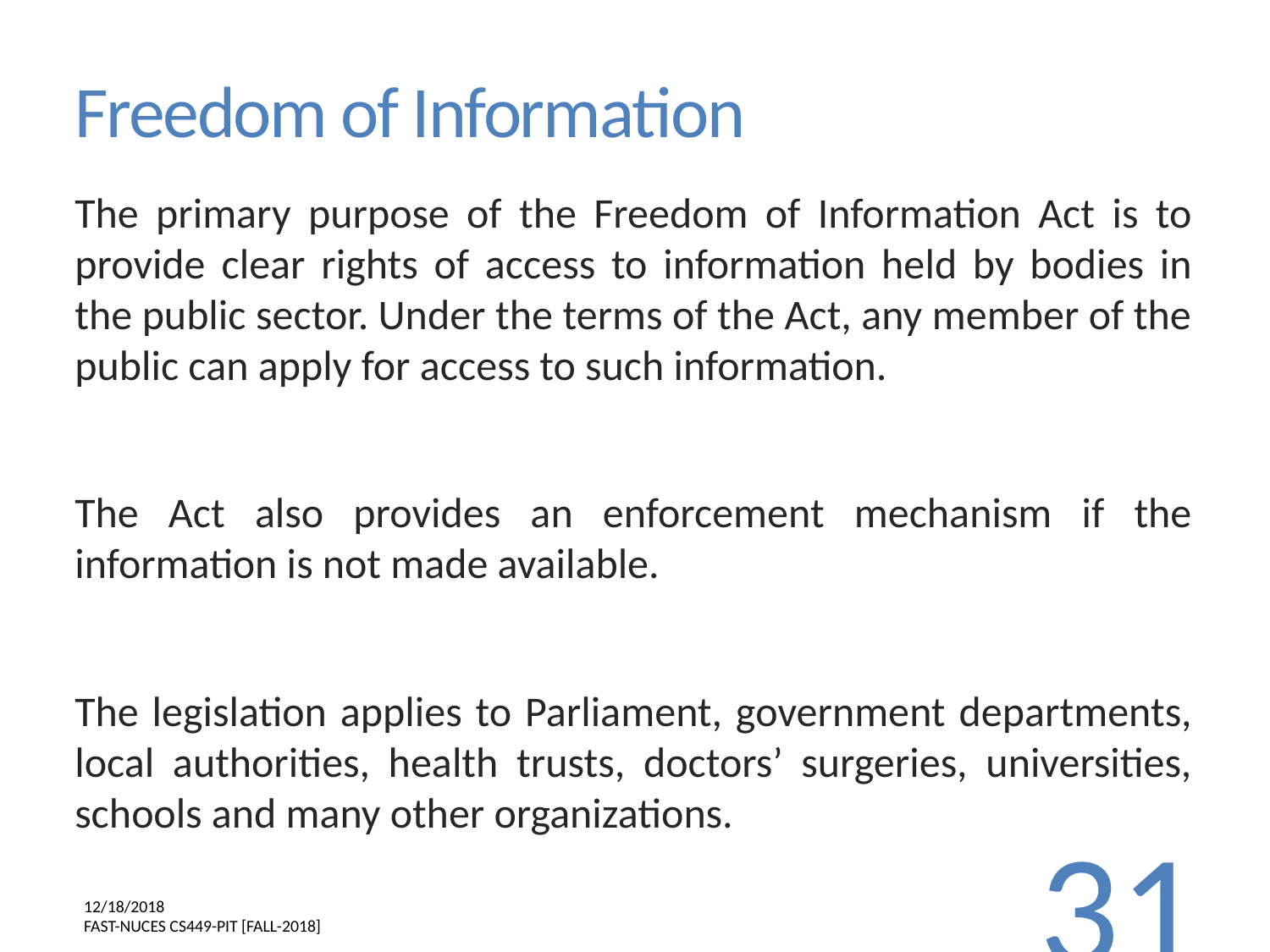

Freedom of Information
The primary purpose of the Freedom of Information Act is to provide clear rights of access to information held by bodies in the public sector. Under the terms of the Act, any member of the public can apply for access to such information.

The Act also provides an enforcement mechanism if the information is not made available.

The legislation applies to Parliament, government departments, local authorities, health trusts, doctors’ surgeries, universities, schools and many other organizations.
31
12/18/2018
FAST-NUCES CS449-PIT [Fall-2018]